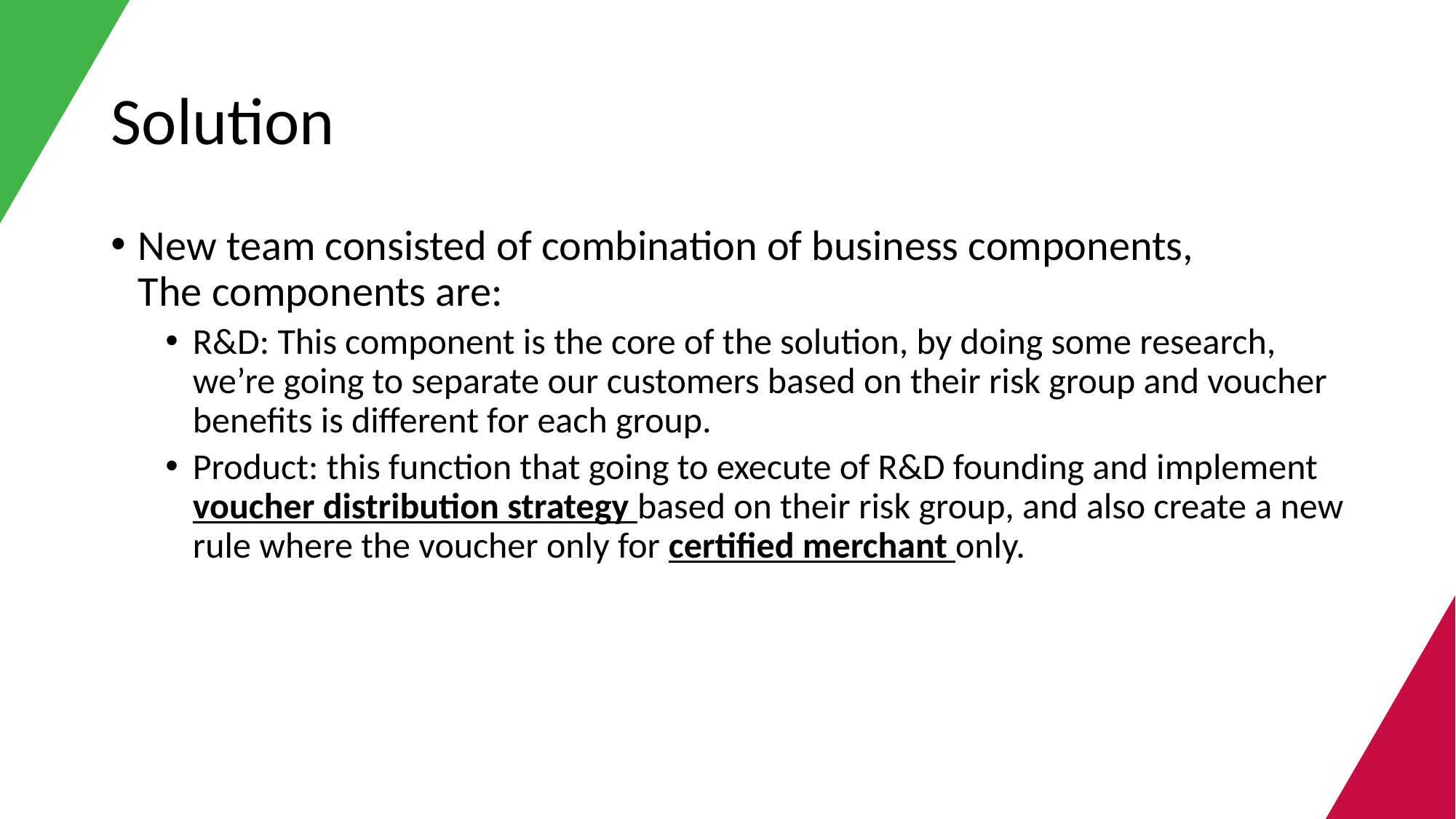

# Solution
New team consisted of combination of business components,
The components are:
R&D: This component is the core of the solution, by doing some research, we’re going to separate our customers based on their risk group and voucher benefits is different for each group.
Product: this function that going to execute of R&D founding and implement voucher distribution strategy based on their risk group, and also create a new rule where the voucher only for certified merchant only.